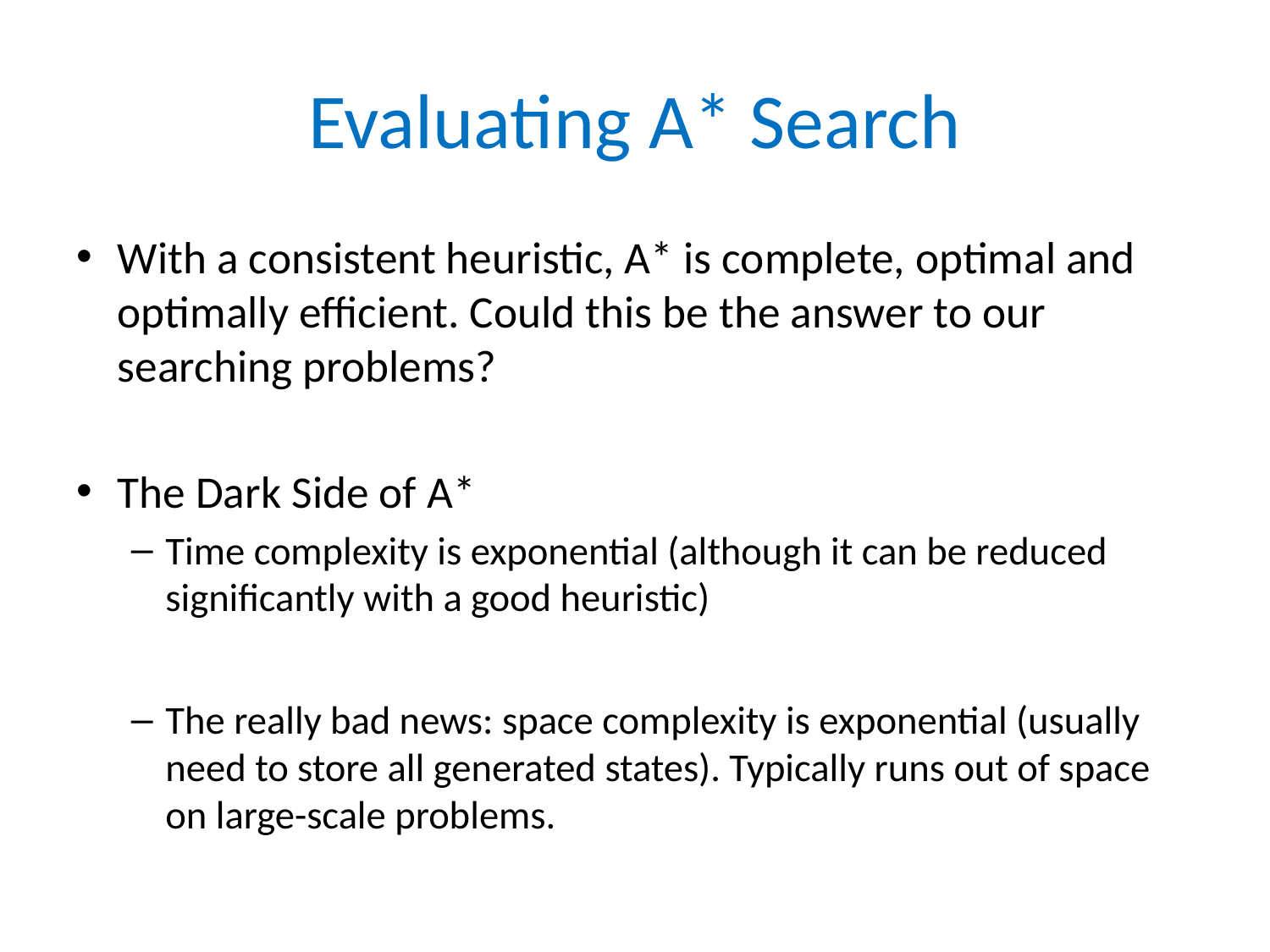

# Evaluating A* Search
With a consistent heuristic, A* is complete, optimal and optimally efficient. Could this be the answer to our searching problems?

The Dark Side of A*
Time complexity is exponential (although it can be reduced significantly with a good heuristic)

The really bad news: space complexity is exponential (usually need to store all generated states). Typically runs out of space on large-scale problems.